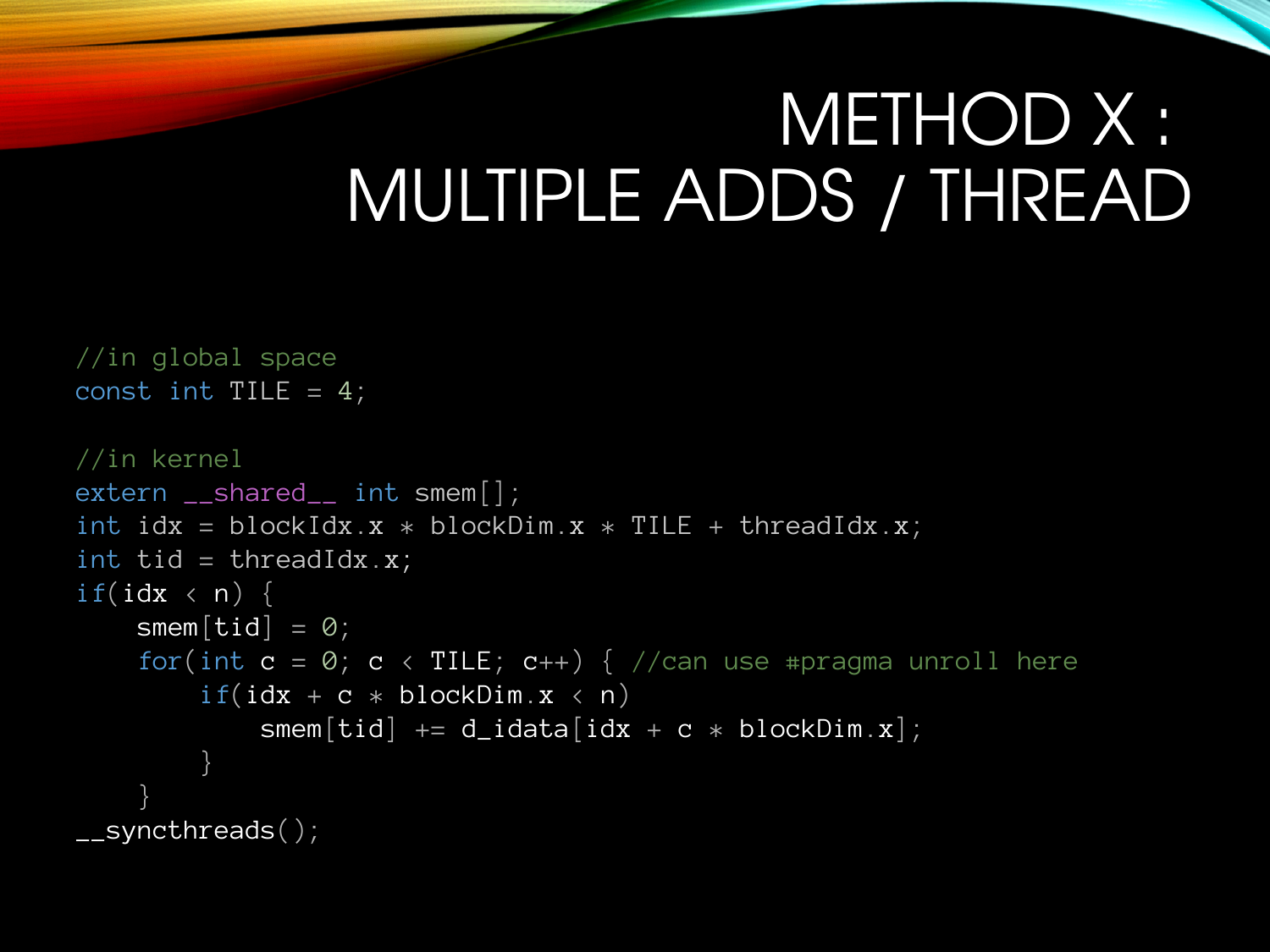

# Method X :
Multiple adds / thread
//in global space
const int TILE = 4;

//in kernel
extern __shared__ int smem[];
int idx = blockIdx.x * blockDim.x * TILE + threadIdx.x;
int tid = threadIdx.x;
if(idx < n) {
    smem[tid] = 0;
    for(int c = 0; c < TILE; c++) { //can use #pragma unroll here
        if(idx + c * blockDim.x < n)
            smem[tid] += d_idata[idx + c * blockDim.x];
        }
    }
__syncthreads();